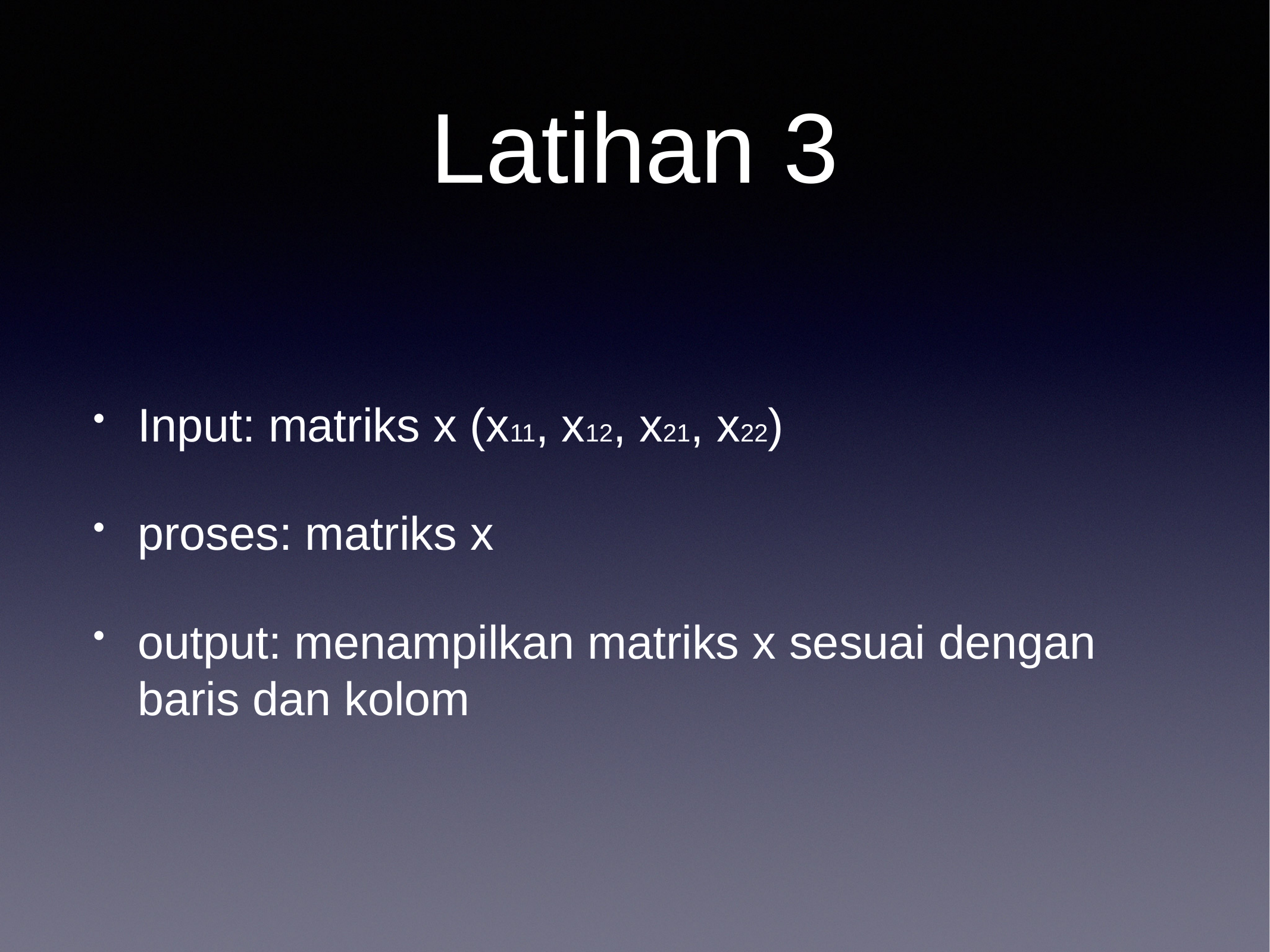

# Latihan 3
Input: matriks x (x11, x12, x21, x22)
proses: matriks x
output: menampilkan matriks x sesuai dengan baris dan kolom